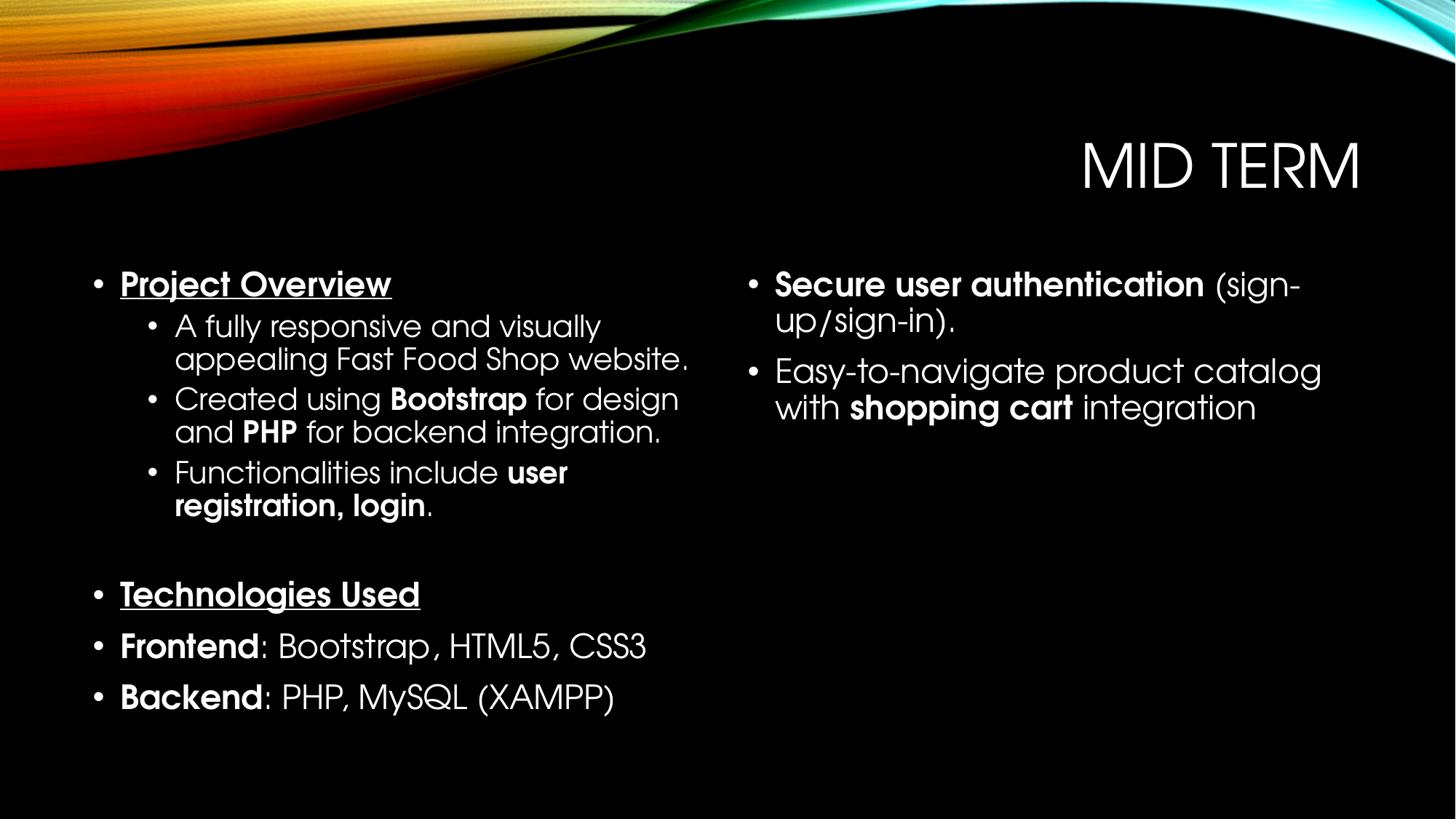

# Mid term
Project Overview
A fully responsive and visually appealing Fast Food Shop website.
Created using Bootstrap for design and PHP for backend integration.
Functionalities include user registration, login.

Technologies Used
Frontend: Bootstrap, HTML5, CSS3
Backend: PHP, MySQL (XAMPP)
Secure user authentication (sign-up/sign-in).
Easy-to-navigate product catalog with shopping cart integration